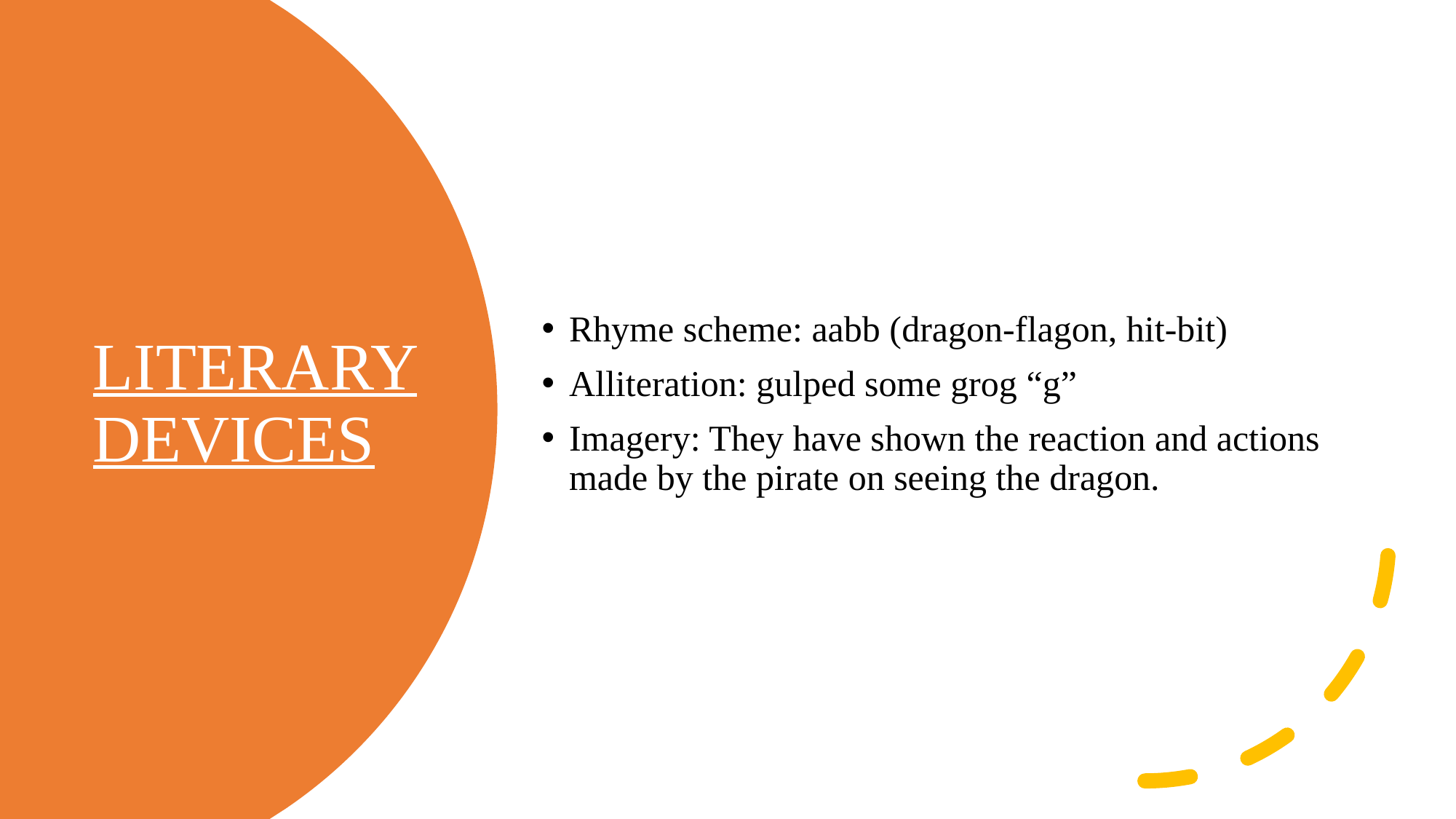

Rhyme scheme: aabb (dragon-flagon, hit-bit)
Alliteration: gulped some grog “g”
Imagery: They have shown the reaction and actions made by the pirate on seeing the dragon.
# LITERARY DEVICES